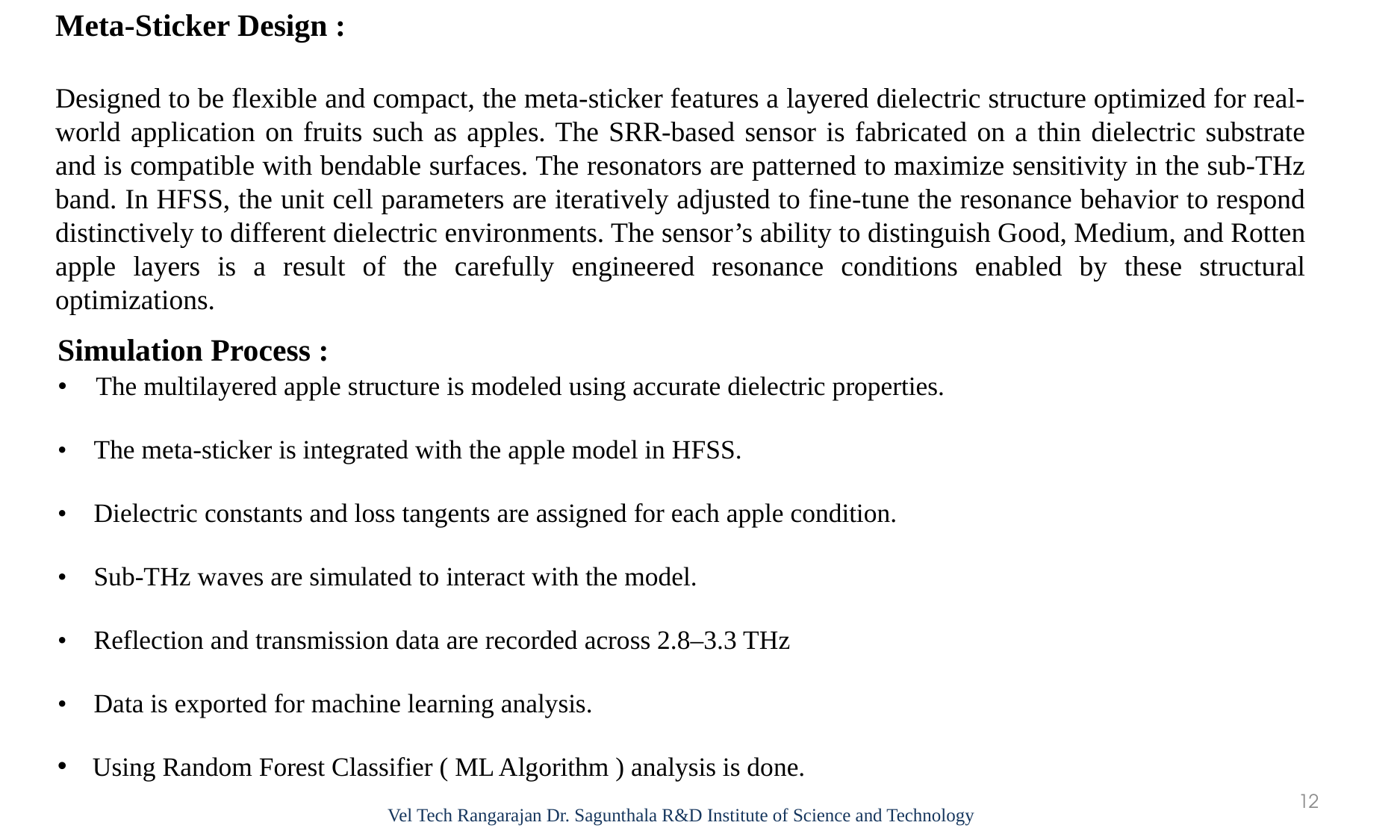

Meta-Sticker Design :

Designed to be flexible and compact, the meta-sticker features a layered dielectric structure optimized for real-world application on fruits such as apples. The SRR-based sensor is fabricated on a thin dielectric substrate and is compatible with bendable surfaces. The resonators are patterned to maximize sensitivity in the sub-THz band. In HFSS, the unit cell parameters are iteratively adjusted to fine-tune the resonance behavior to respond distinctively to different dielectric environments. The sensor’s ability to distinguish Good, Medium, and Rotten apple layers is a result of the carefully engineered resonance conditions enabled by these structural optimizations.
Simulation Process :
•    The multilayered apple structure is modeled using accurate dielectric properties.

•    The meta-sticker is integrated with the apple model in HFSS.

•    Dielectric constants and loss tangents are assigned for each apple condition.

•    Sub-THz waves are simulated to interact with the model.

•    Reflection and transmission data are recorded across 2.8–3.3 THz

•    Data is exported for machine learning analysis.

Using Random Forest Classifier ( ML Algorithm ) analysis is done.
12
Vel Tech Rangarajan Dr. Sagunthala R&D Institute of Science and Technology